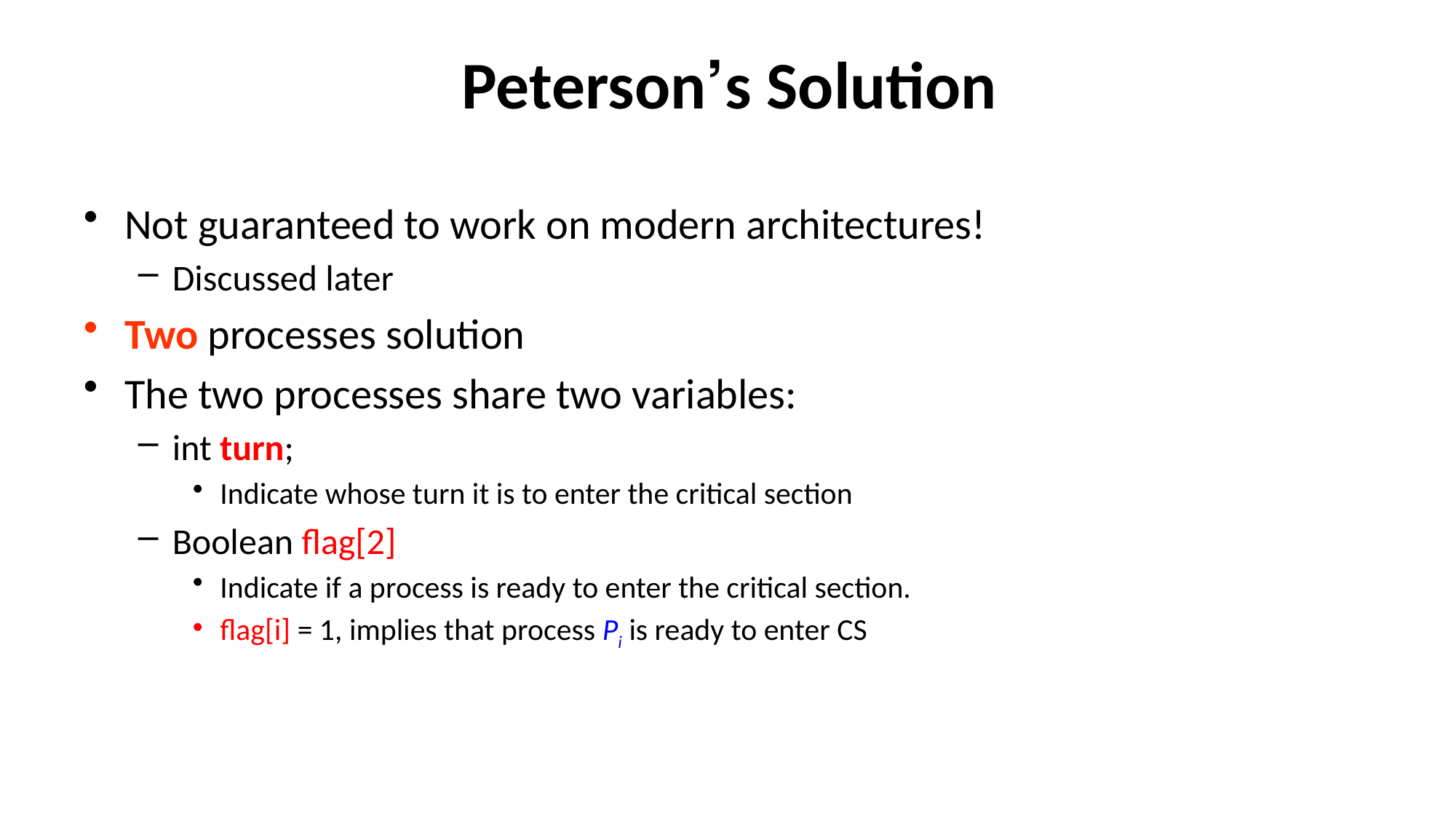

# Peterson’s Solution
Not guaranteed to work on modern architectures!
Discussed later
Two processes solution
The two processes share two variables:
int turn;
Indicate whose turn it is to enter the critical section
Boolean flag[2]
Indicate if a process is ready to enter the critical section.
flag[i] = 1, implies that process Pi is ready to enter CS